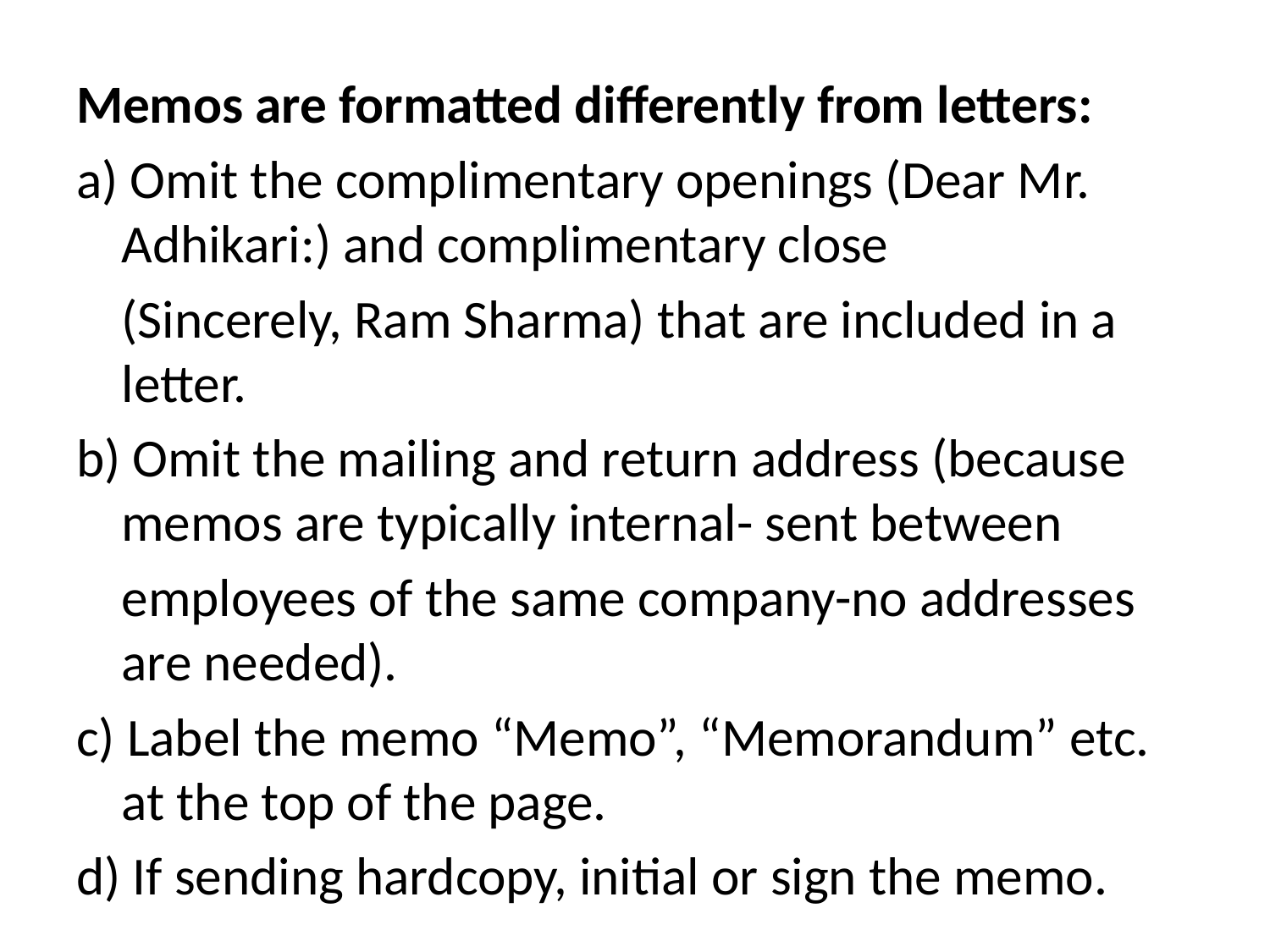

Memos are formatted differently from letters:
a) Omit the complimentary openings (Dear Mr. Adhikari:) and complimentary close
	(Sincerely, Ram Sharma) that are included in a letter.
b) Omit the mailing and return address (because memos are typically internal- sent between
	employees of the same company-no addresses are needed).
c) Label the memo “Memo”, “Memorandum” etc. at the top of the page.
d) If sending hardcopy, initial or sign the memo.